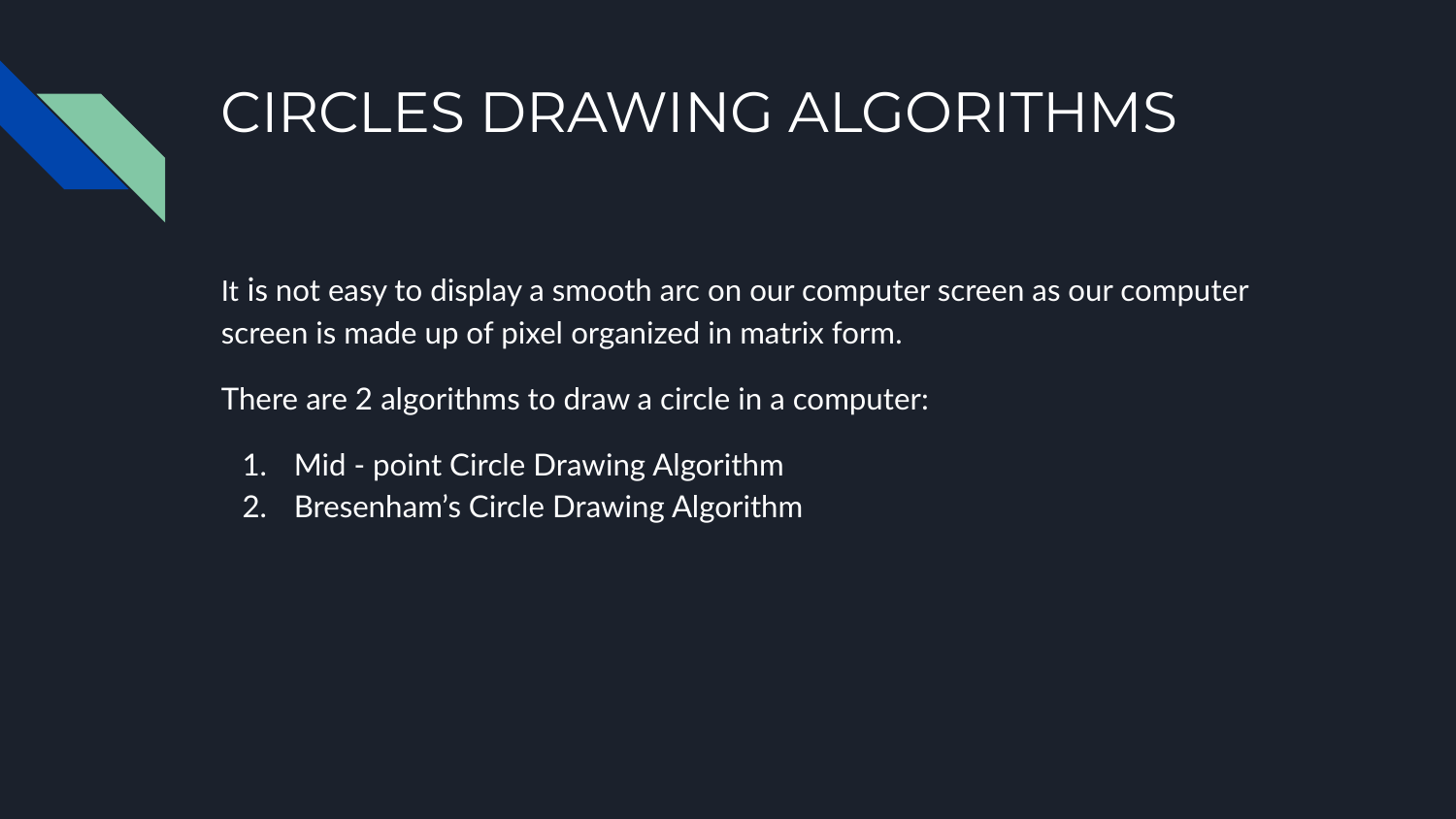

# CIRCLES DRAWING ALGORITHMS
It is not easy to display a smooth arc on our computer screen as our computer screen is made up of pixel organized in matrix form.
There are 2 algorithms to draw a circle in a computer:
Mid - point Circle Drawing Algorithm
Bresenham’s Circle Drawing Algorithm